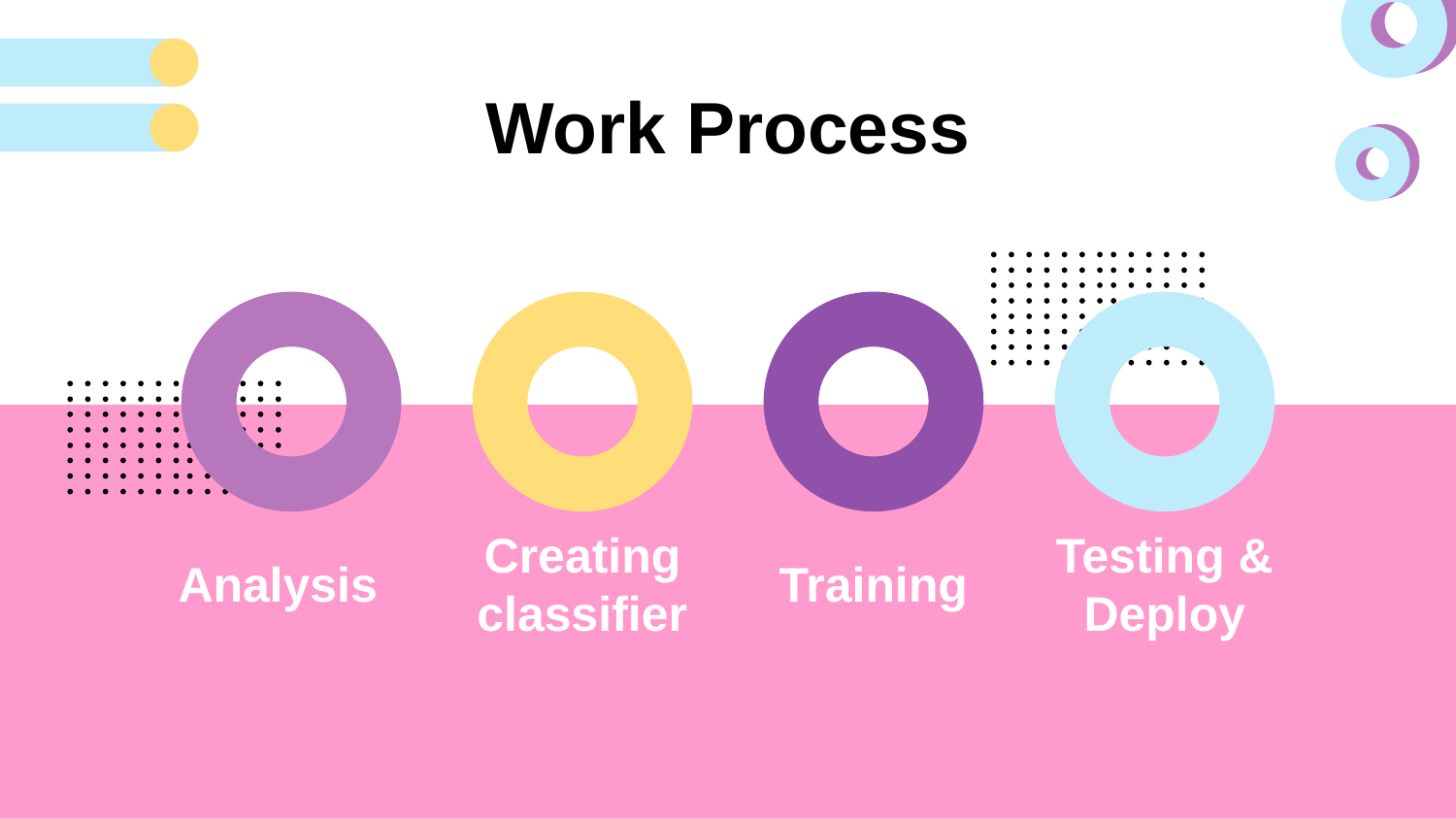

# Work Process

Analysis
Creating classifier
Training
Testing & Deploy